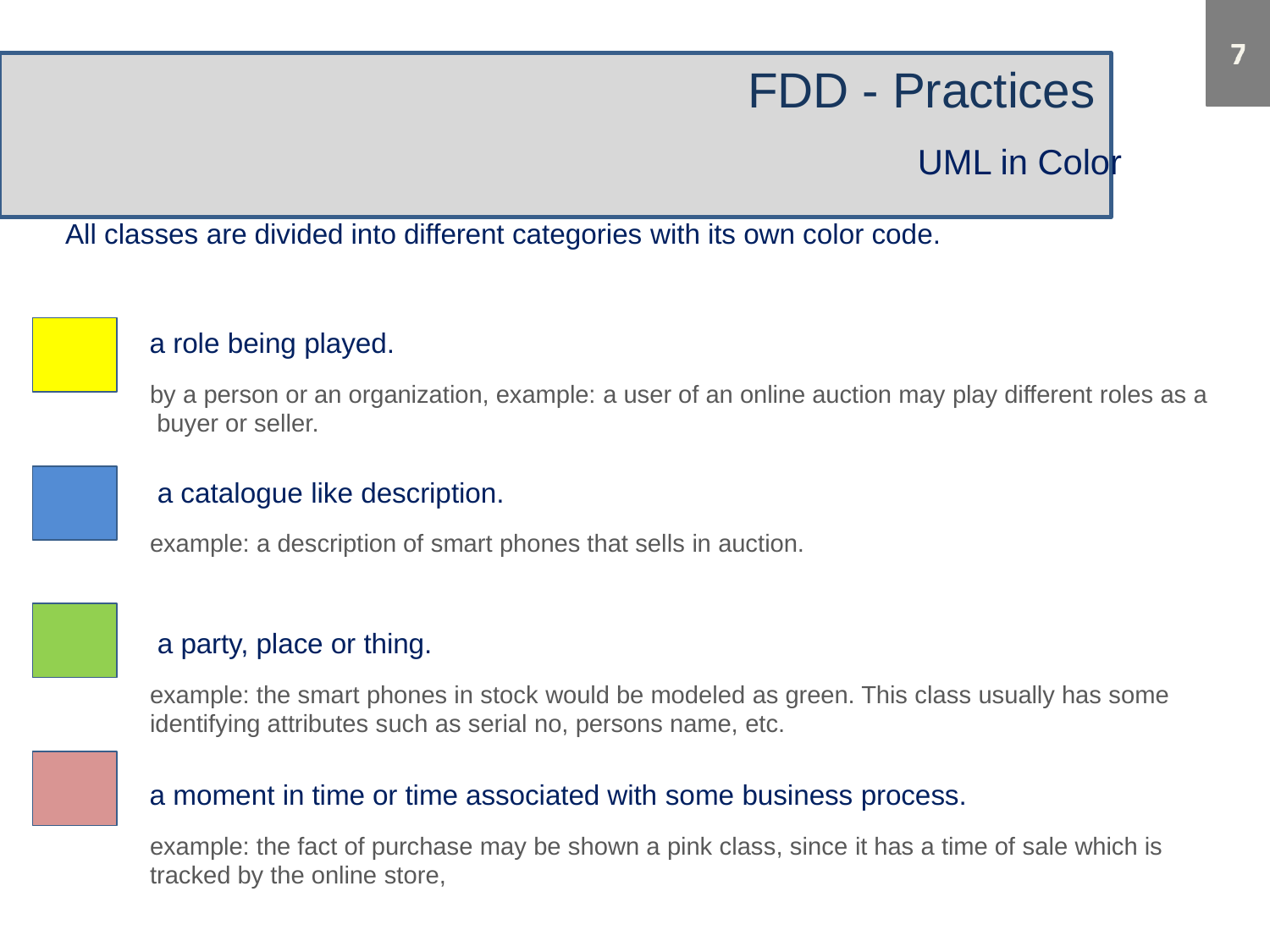

# FDD - Practices
UML in Color
All classes are divided into different categories with its own color code.

    a role being played.
by a person or an organization, example: a user of an online auction may play different roles as a  buyer or seller.

     a catalogue like description.
example: a description of smart phones that sells in auction.

     a party, place or thing.
example: the smart phones in stock would be modeled as green. This class usually has some  identifying attributes such as serial no, persons name, etc.

    a moment in time or time associated with some business process.
example: the fact of purchase may be shown a pink class, since it has a time of sale which is  tracked by the online store,